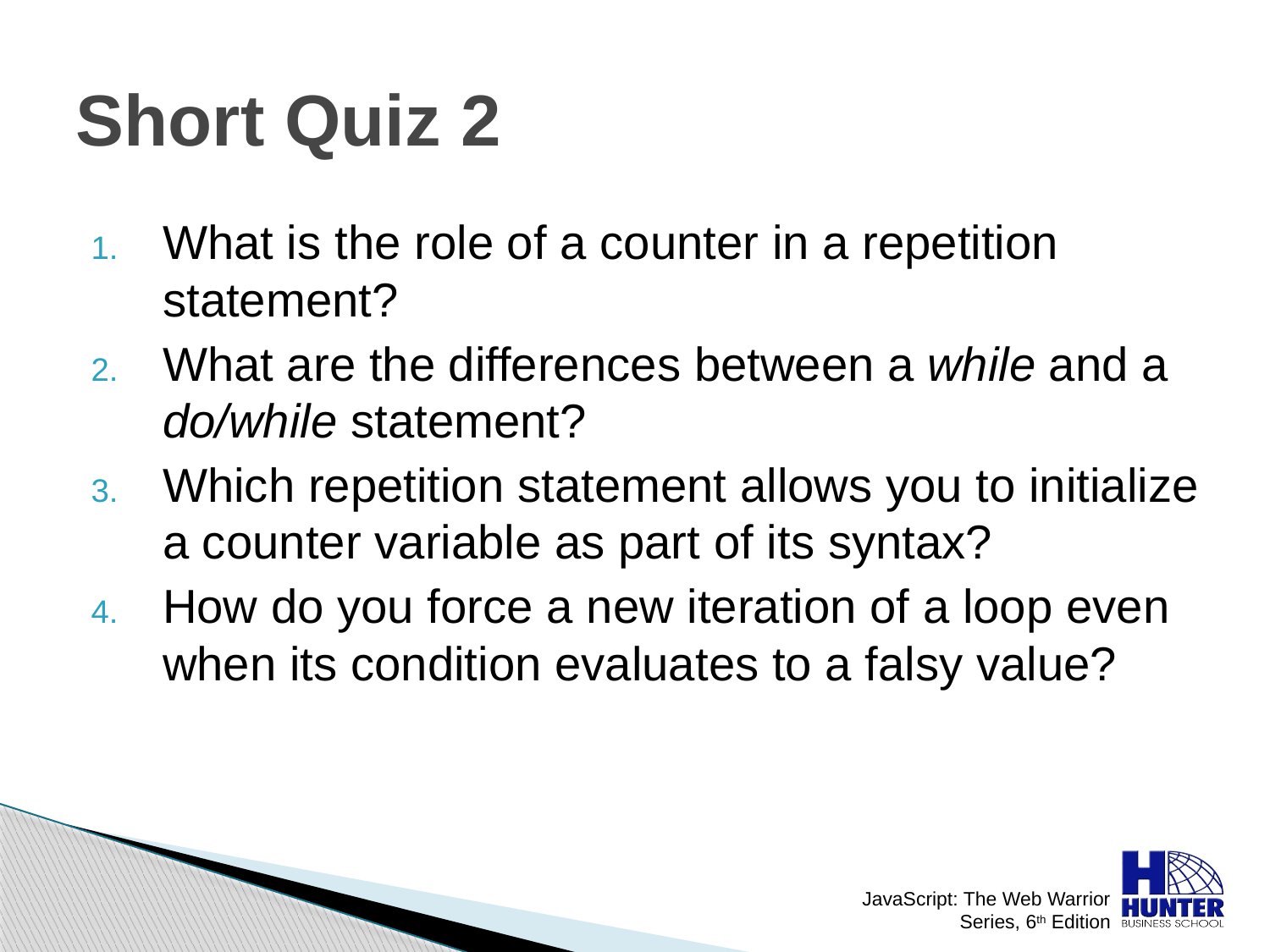

# Short Quiz 2
What is the role of a counter in a repetition statement?
What are the differences between a while and a do/while statement?
Which repetition statement allows you to initialize a counter variable as part of its syntax?
How do you force a new iteration of a loop even when its condition evaluates to a falsy value?